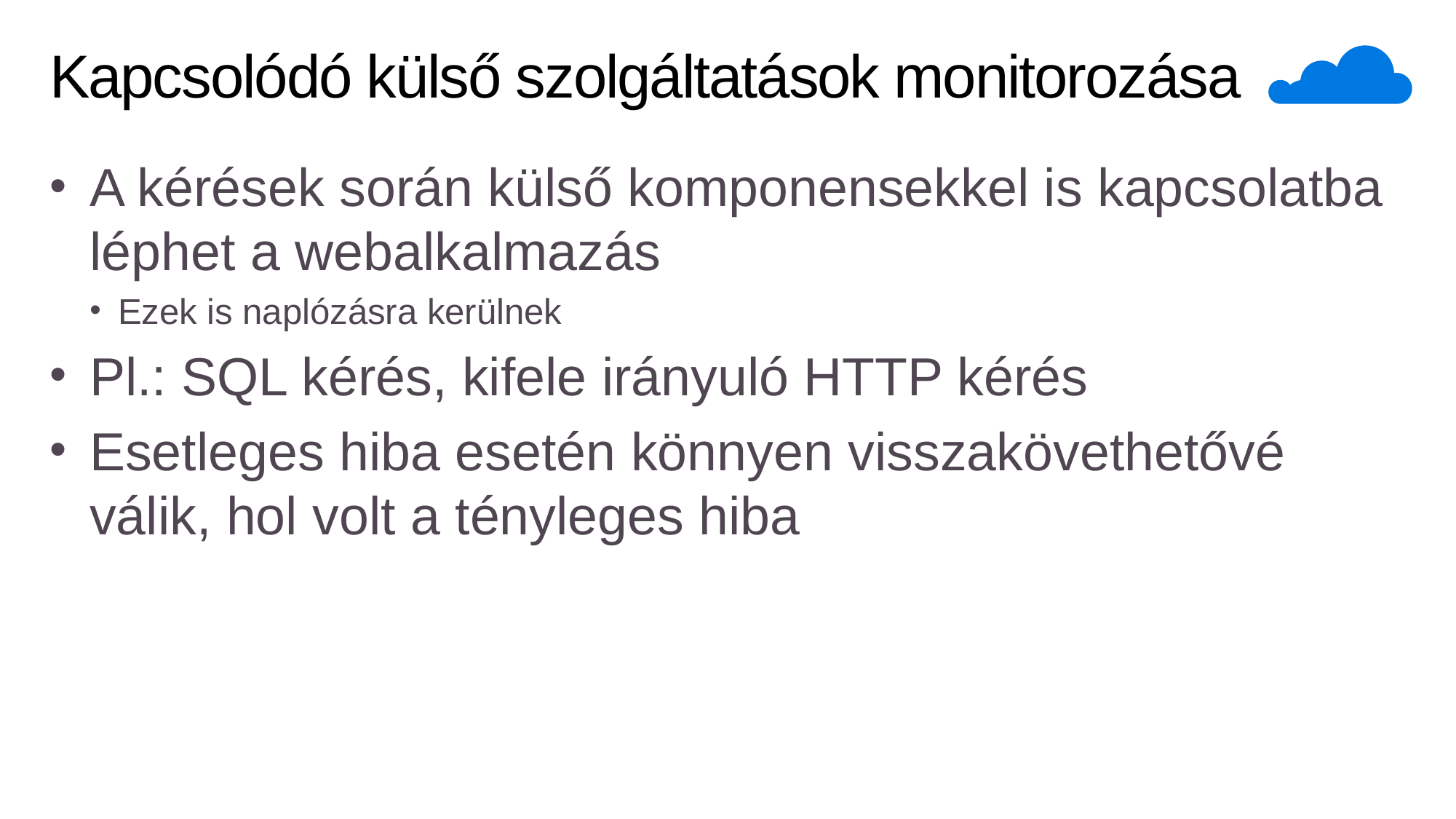

# Kapcsolódó külső szolgáltatások monitorozása
A kérések során külső komponensekkel is kapcsolatba léphet a webalkalmazás
Ezek is naplózásra kerülnek
Pl.: SQL kérés, kifele irányuló HTTP kérés
Esetleges hiba esetén könnyen visszakövethetővé válik, hol volt a tényleges hiba